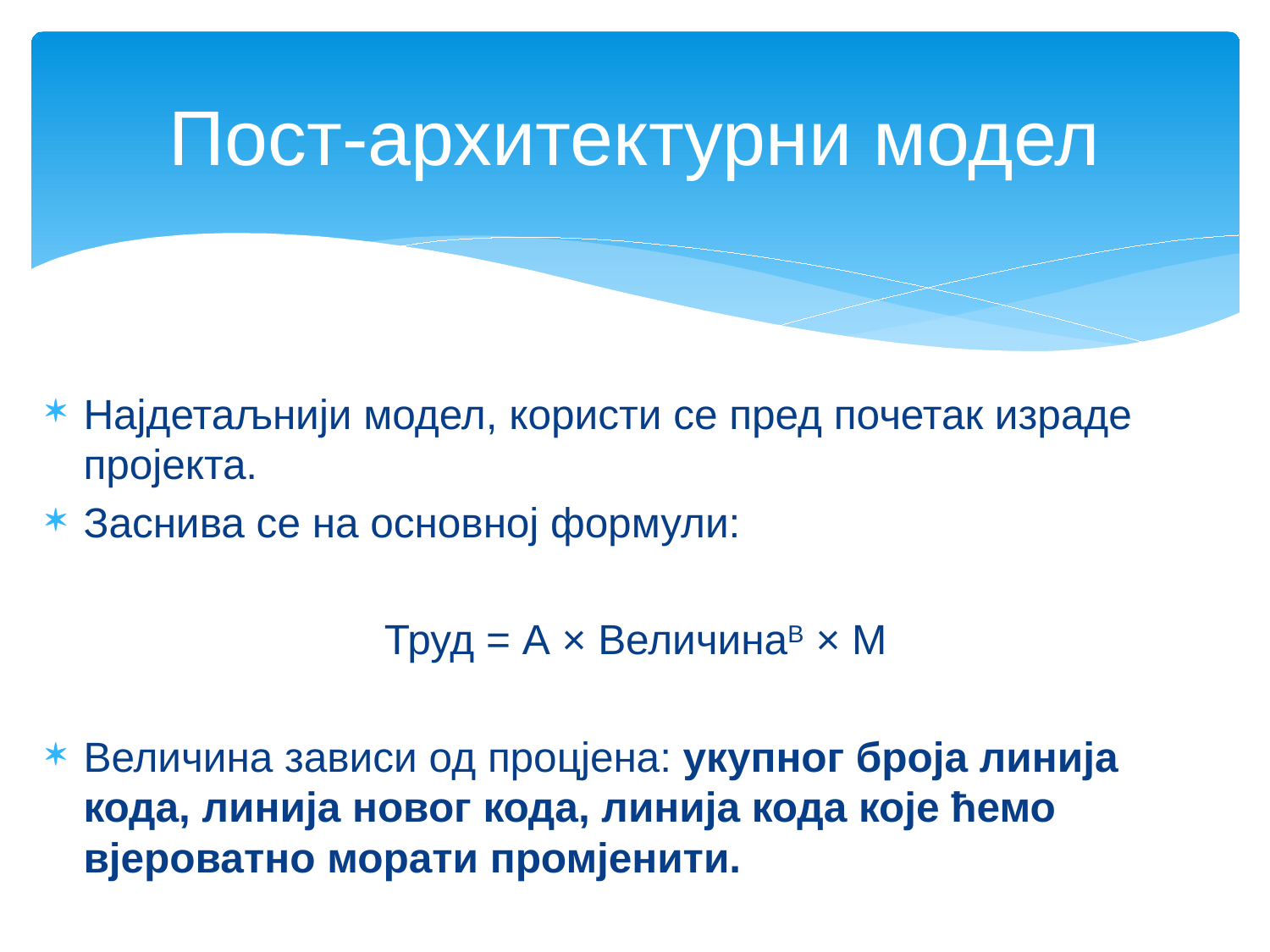

# Пост-архитектурни модел
Најдетаљнији модел, користи се пред почетак израде пројекта.
Заснива се на основној формули:

Труд = А × ВеличинаВ × М

Величина зависи од процјена: укупног броја линија кода, линија новог кода, линија кода које ћемо вјероватно морати промјенити.